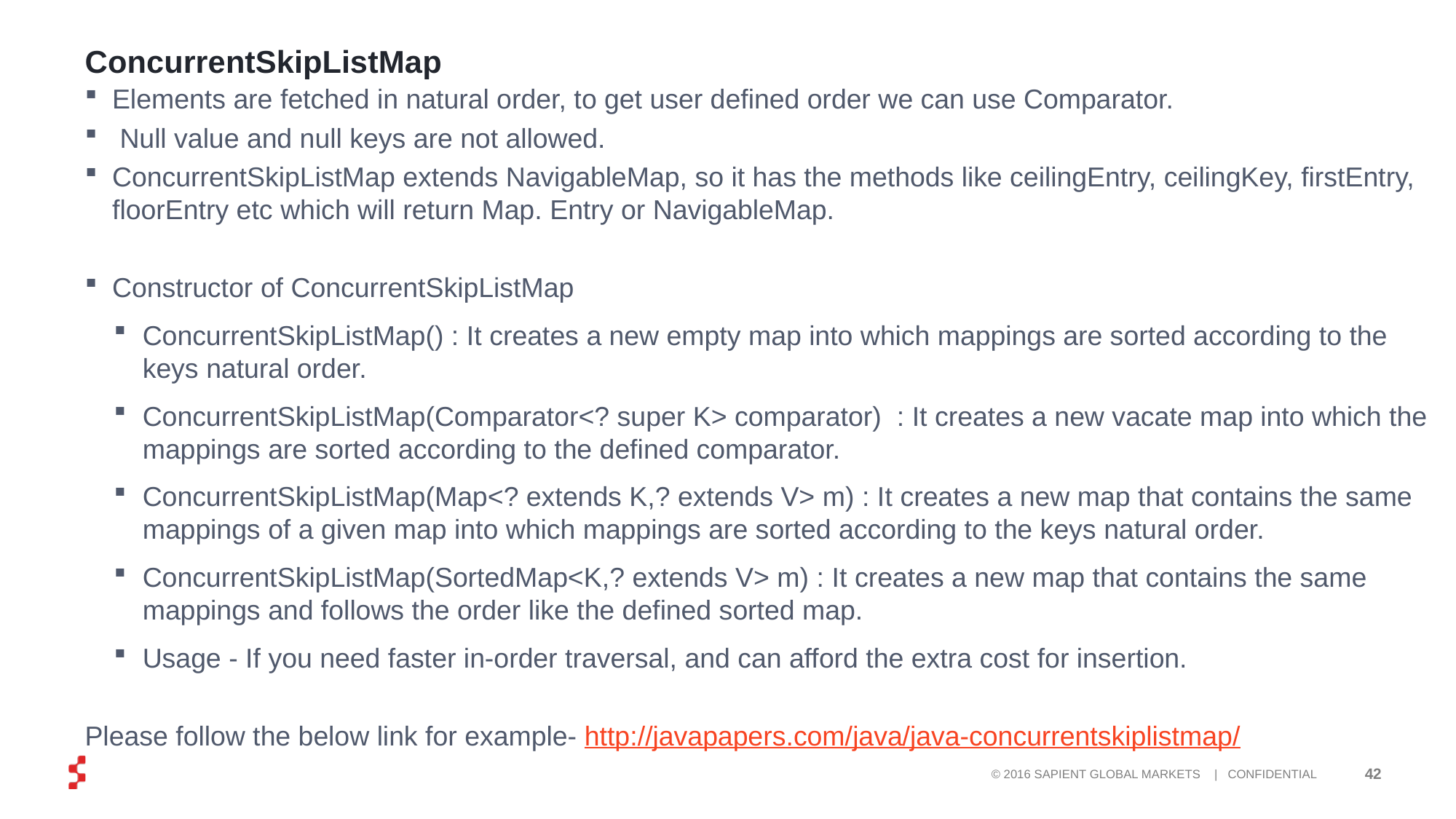

# ConcurrentSkipListMap
Elements are fetched in natural order, to get user defined order we can use Comparator.
 Null value and null keys are not allowed.
ConcurrentSkipListMap extends NavigableMap, so it has the methods like ceilingEntry, ceilingKey, firstEntry, floorEntry etc which will return Map. Entry or NavigableMap.

Constructor of ConcurrentSkipListMap
ConcurrentSkipListMap() : It creates a new empty map into which mappings are sorted according to the keys natural order.
ConcurrentSkipListMap(Comparator<? super K> comparator)  : It creates a new vacate map into which the mappings are sorted according to the defined comparator.
ConcurrentSkipListMap(Map<? extends K,? extends V> m) : It creates a new map that contains the same mappings of a given map into which mappings are sorted according to the keys natural order.
ConcurrentSkipListMap(SortedMap<K,? extends V> m) : It creates a new map that contains the same mappings and follows the order like the defined sorted map.
Usage - If you need faster in-order traversal, and can afford the extra cost for insertion.

Please follow the below link for example- http://javapapers.com/java/java-concurrentskiplistmap/